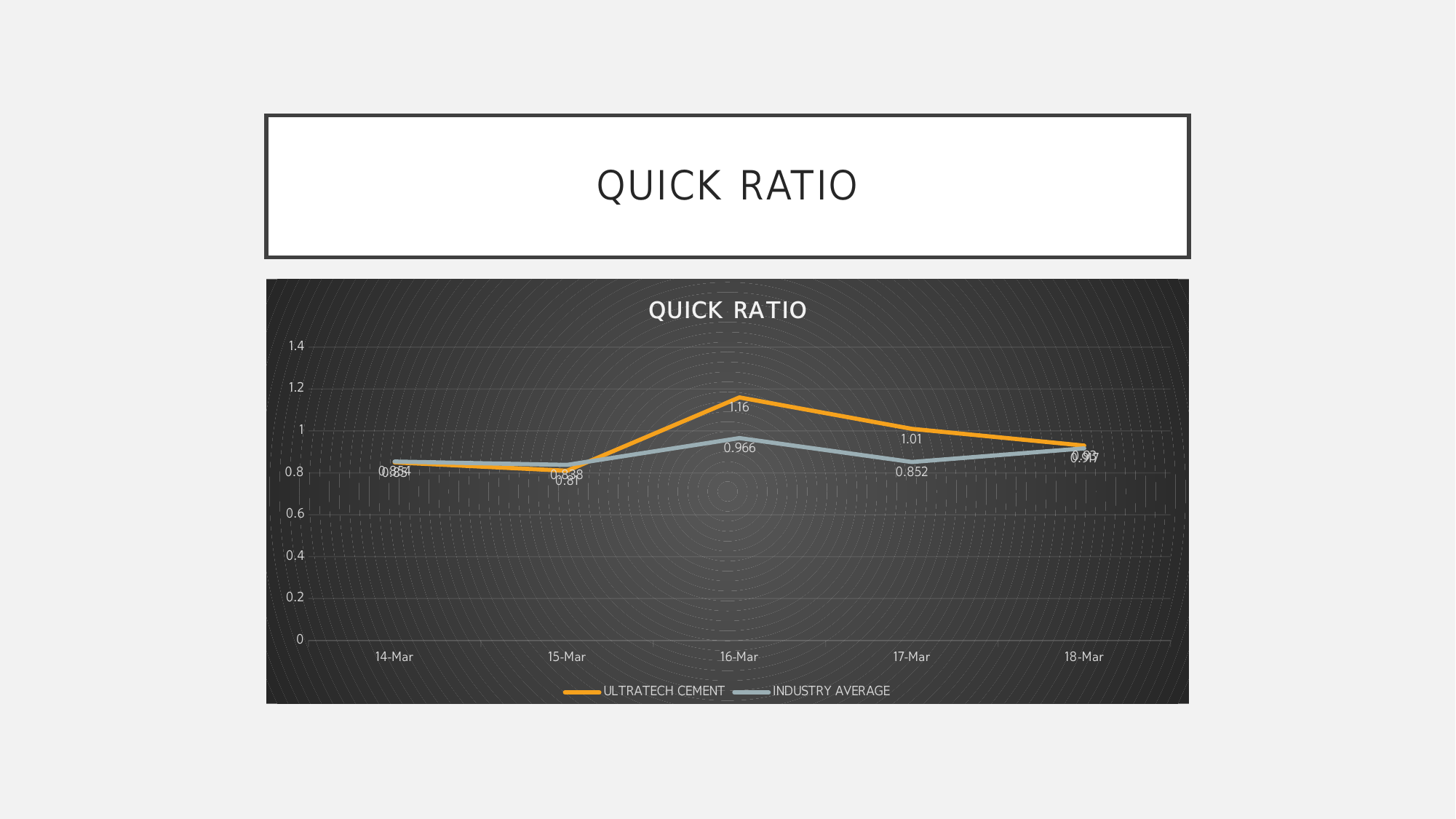

# QUICK RATIO

### Chart: QUICK RATIO

| Category | ULTRATECH CEMENT | INDUSTRY AVERAGE |
|---|---|---|
| 43173 | 0.85 | 0.854 |
| 43174 | 0.81 | 0.838 |
| 43175 | 1.16 | 0.966 |
| 43176 | 1.01 | 0.852 |
| 43177 | 0.93 | 0.917 |